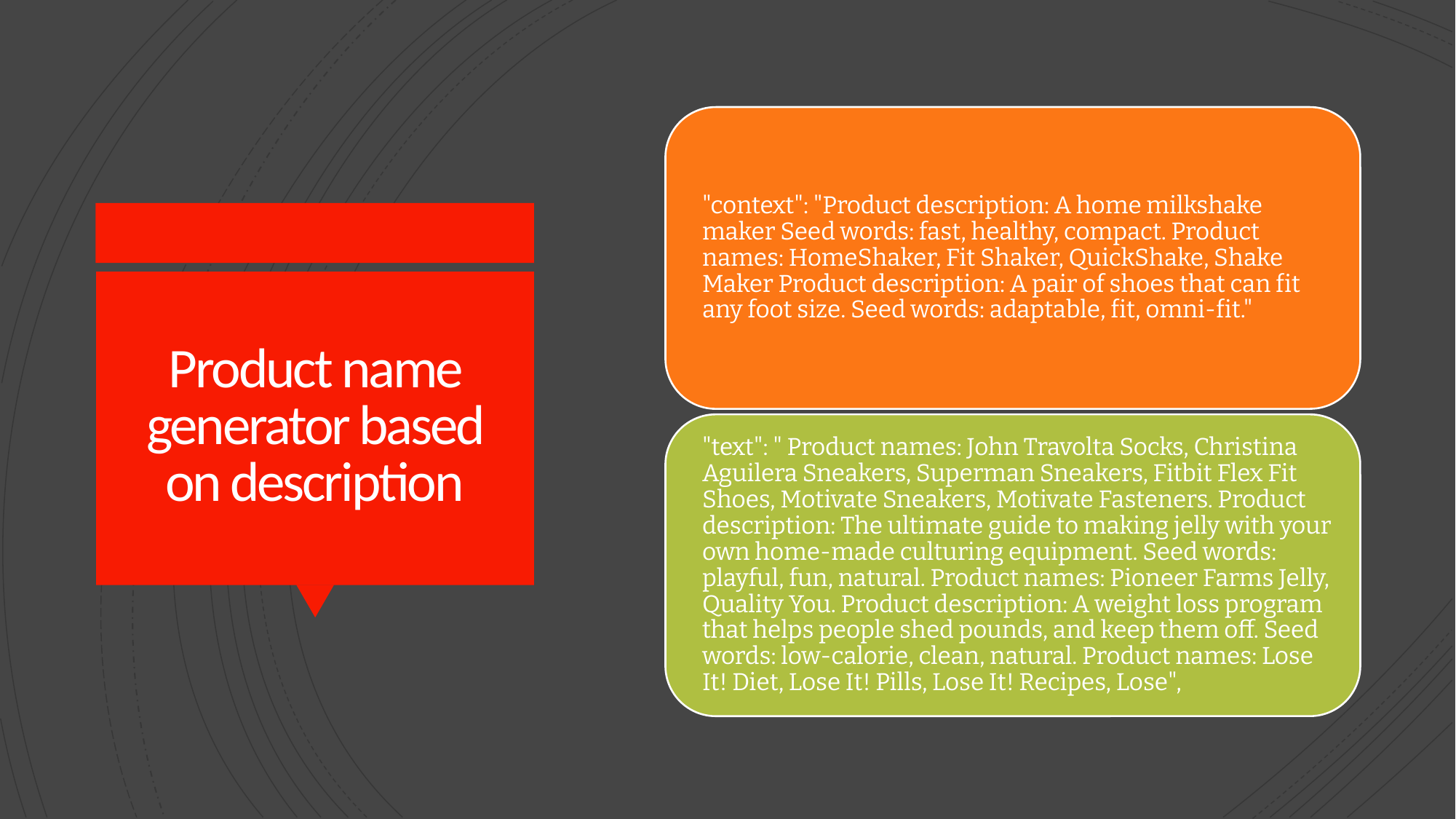

"context": "Product description: A home milkshake maker Seed words: fast, healthy, compact. Product names: HomeShaker, Fit Shaker, QuickShake, Shake Maker Product description: A pair of shoes that can fit any foot size. Seed words: adaptable, fit, omni-fit."
"text": " Product names: John Travolta Socks, Christina Aguilera Sneakers, Superman Sneakers, Fitbit Flex Fit Shoes, Motivate Sneakers, Motivate Fasteners. Product description: The ultimate guide to making jelly with your own home-made culturing equipment. Seed words: playful, fun, natural. Product names: Pioneer Farms Jelly, Quality You. Product description: A weight loss program that helps people shed pounds, and keep them off. Seed words: low-calorie, clean, natural. Product names: Lose It! Diet, Lose It! Pills, Lose It! Recipes, Lose",
# Product name generator based on description